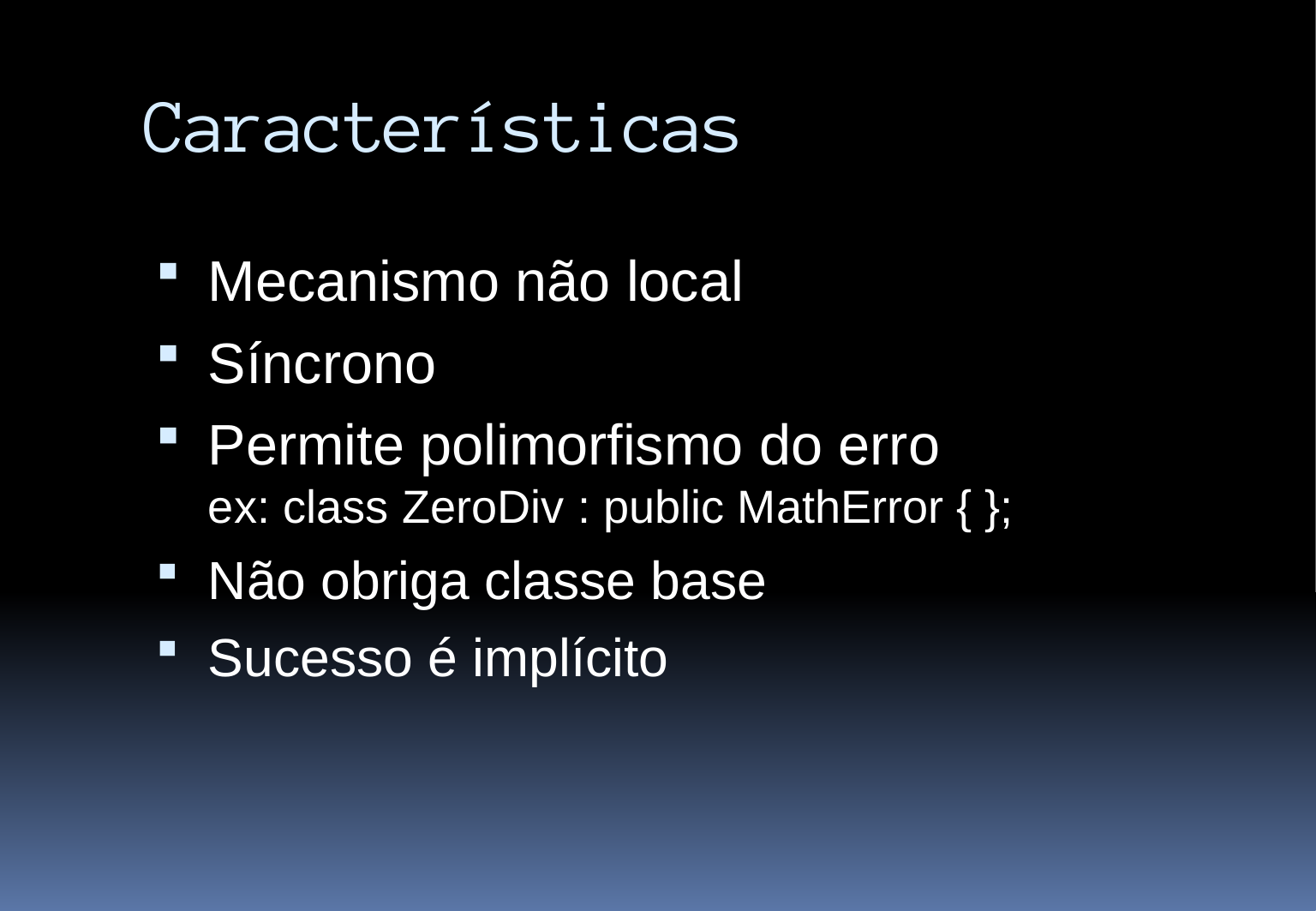

# Características
Mecanismo não local
Síncrono
Permite polimorfismo do erro
ex: class ZeroDiv : public MathError { };
Não obriga classe base
Sucesso é implícito